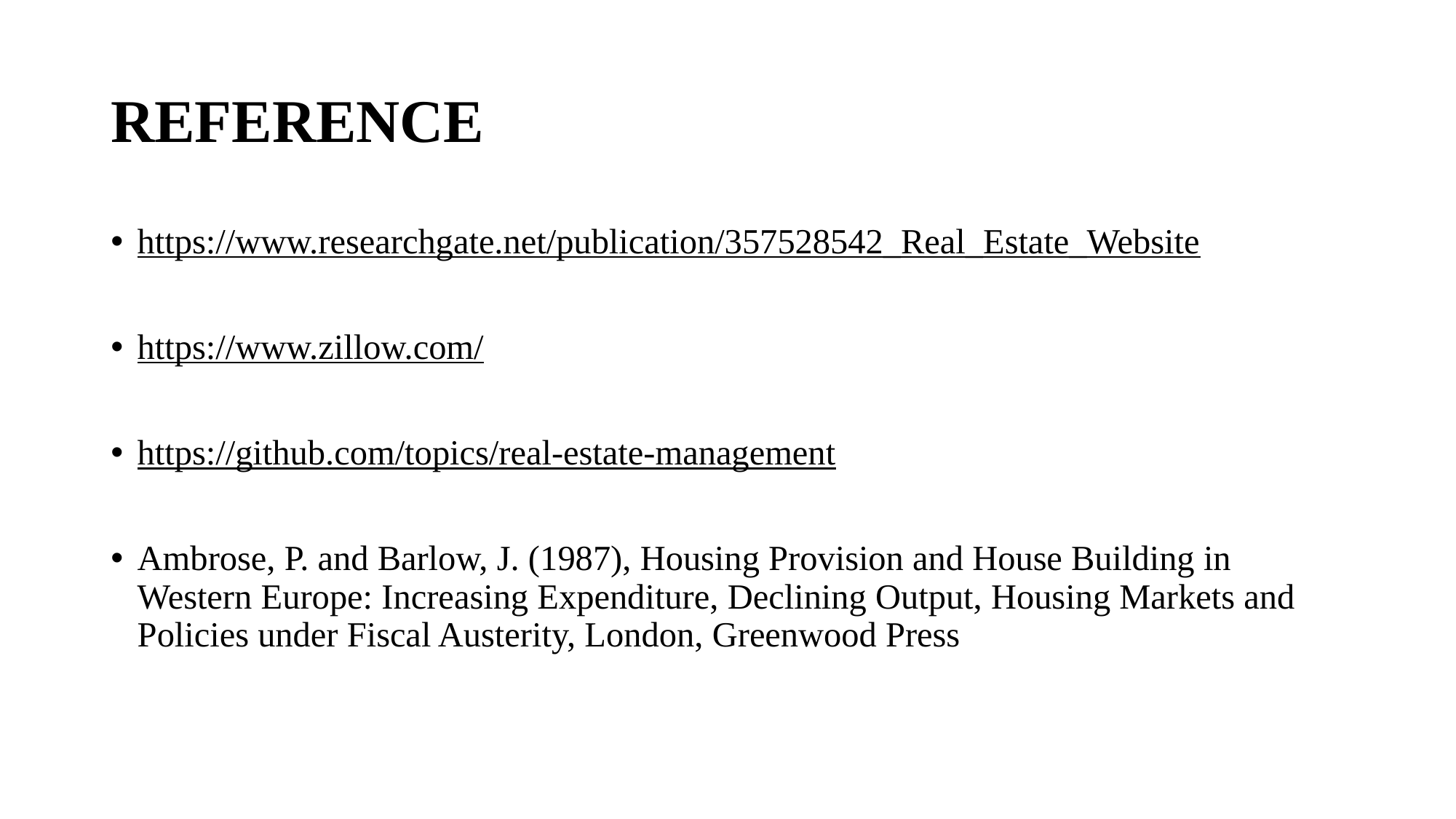

# REFERENCE
https://www.researchgate.net/publication/357528542_Real_Estate_Website

https://www.zillow.com/

https://github.com/topics/real-estate-management

Ambrose, P. and Barlow, J. (1987), Housing Provision and House Building in Western Europe: Increasing Expenditure, Declining Output, Housing Markets and Policies under Fiscal Austerity, London, Greenwood Press